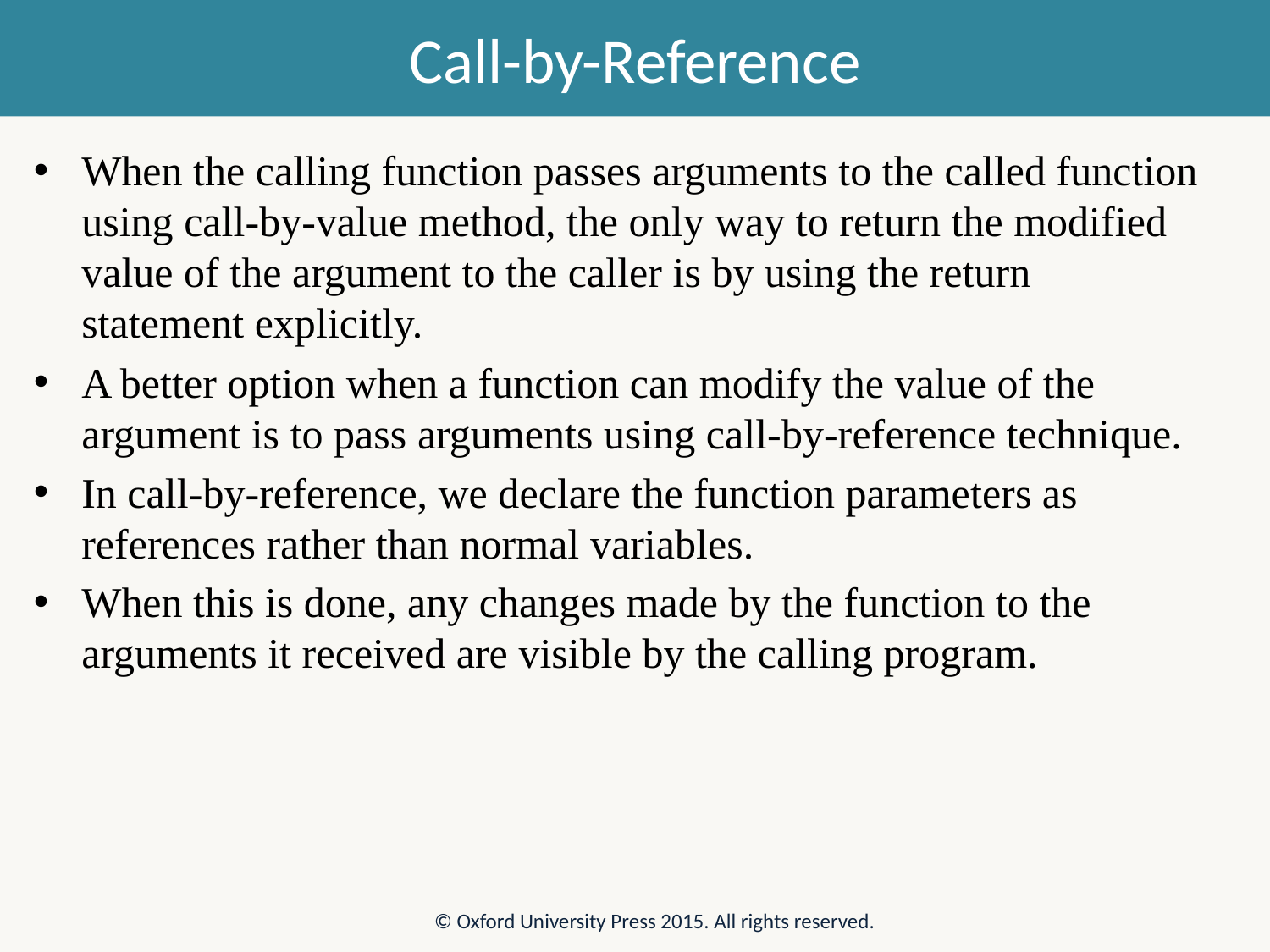

# Call-by-Reference
When the calling function passes arguments to the called function using call-by-value method, the only way to return the modified value of the argument to the caller is by using the return statement explicitly.
A better option when a function can modify the value of the argument is to pass arguments using call-by-reference technique.
In call-by-reference, we declare the function parameters as references rather than normal variables.
When this is done, any changes made by the function to the arguments it received are visible by the calling program.
© Oxford University Press 2015. All rights reserved.